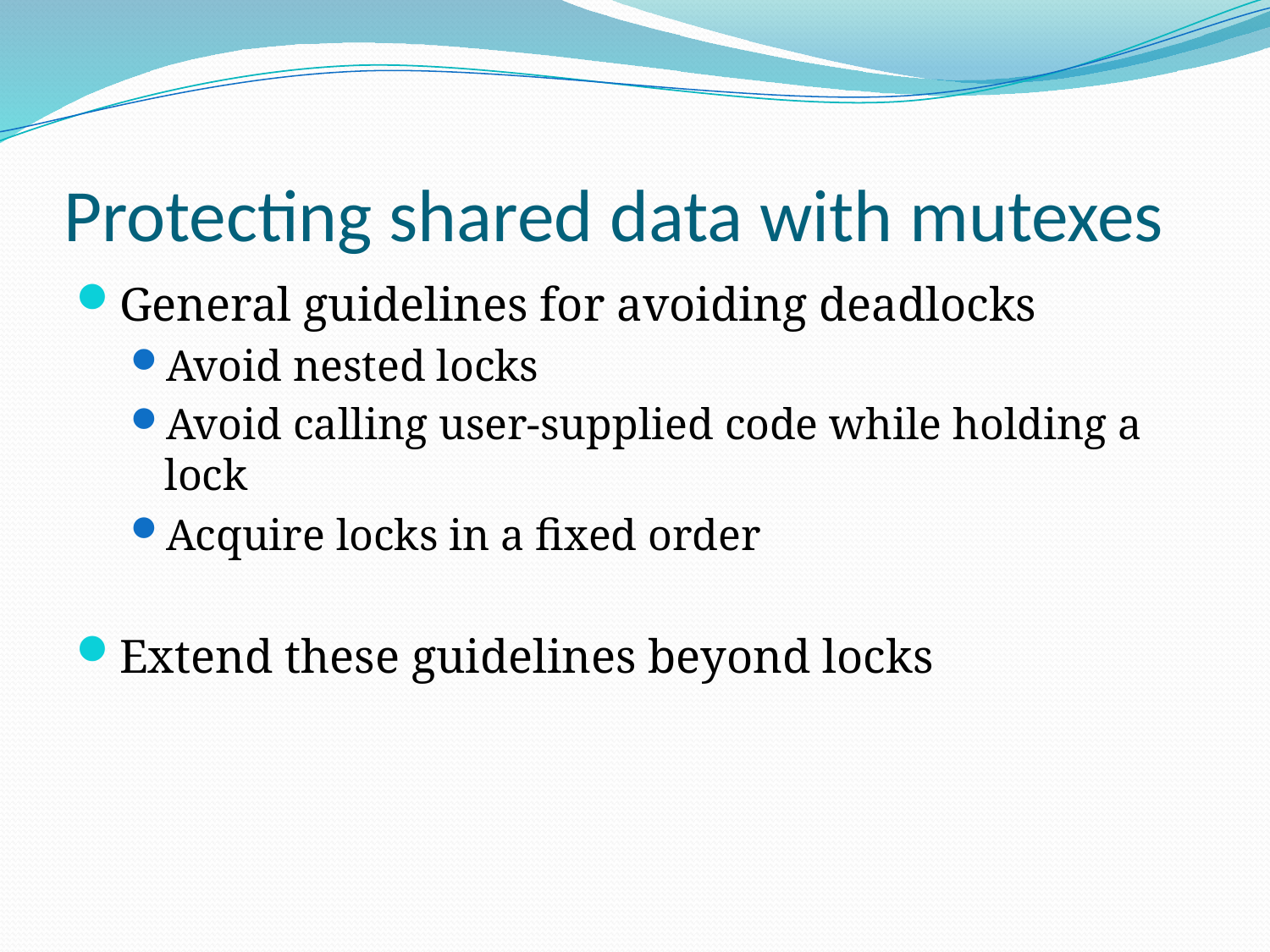

# Protecting shared data with mutexes
General guidelines for avoiding deadlocks
Avoid nested locks
Avoid calling user-supplied code while holding a lock
Acquire locks in a fixed order

Extend these guidelines beyond locks